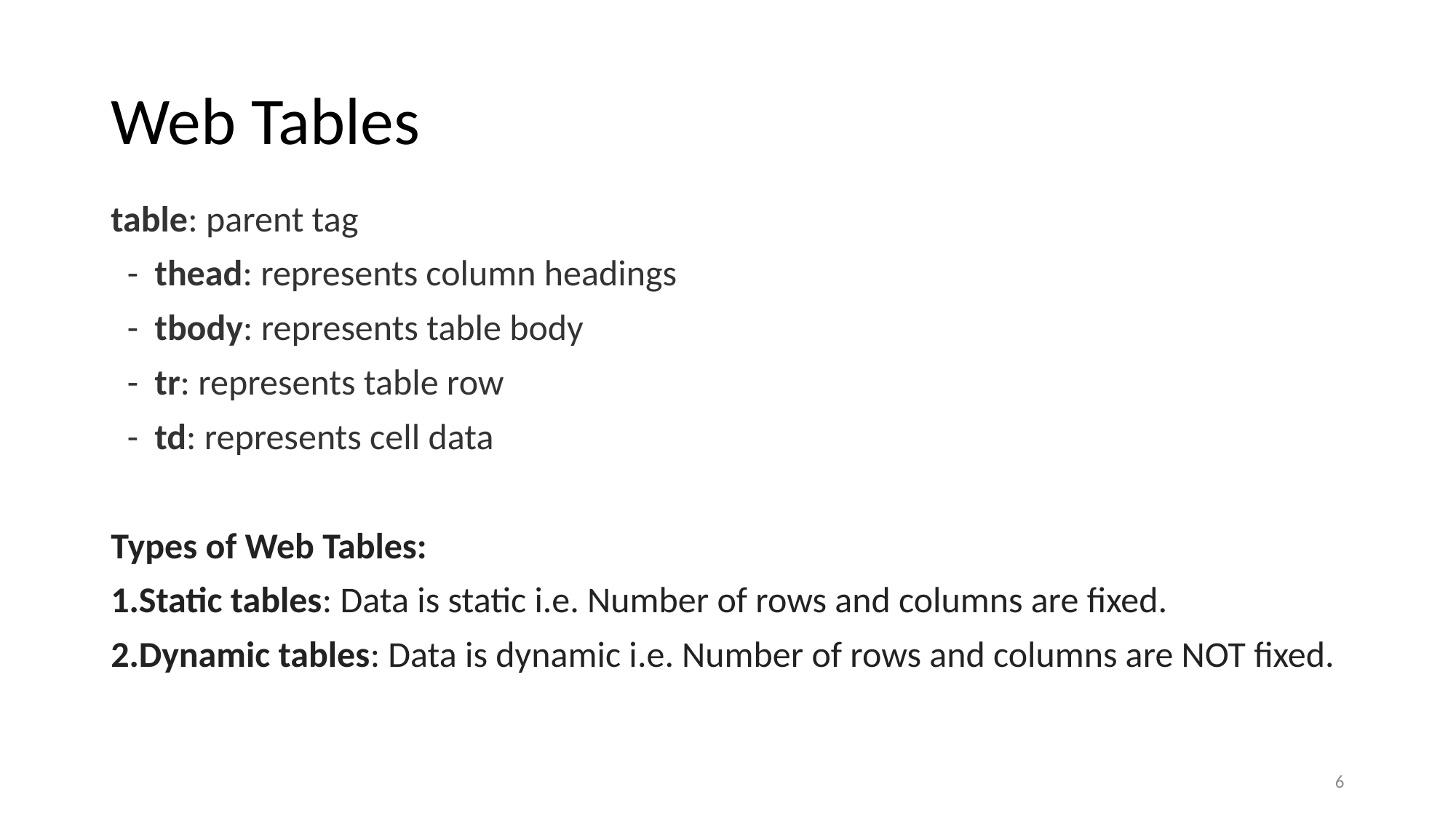

# Web Tables
table: parent tag
  -  thead: represents column headings
  -  tbody: represents table body
  -  tr: represents table row
  -  td: represents cell data

Types of Web Tables:
Static tables: Data is static i.e. Number of rows and columns are fixed.
Dynamic tables: Data is dynamic i.e. Number of rows and columns are NOT fixed.

6